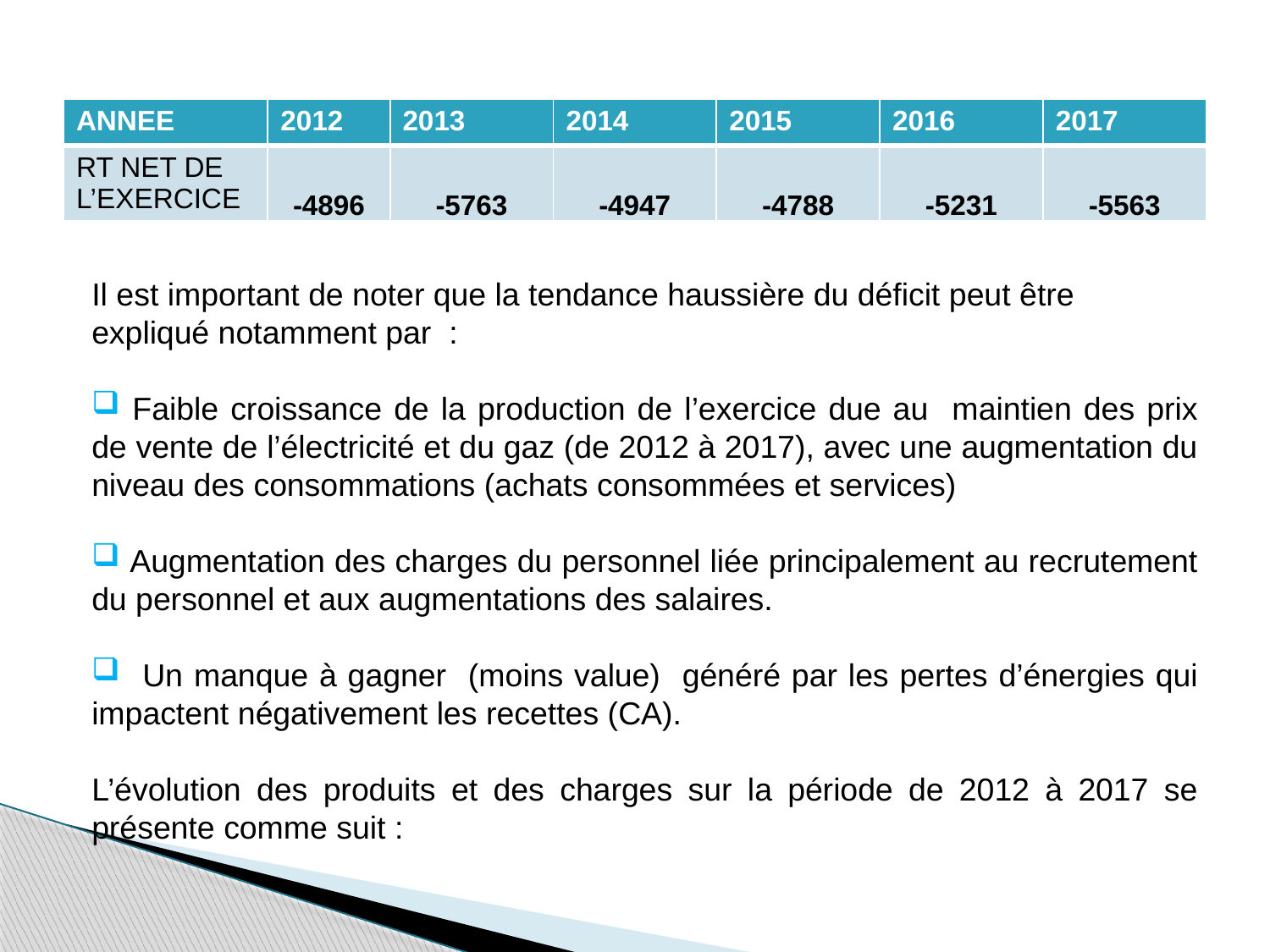

| ANNEE | 2012 | 2013 | 2014 | 2015 | 2016 | 2017 |
| --- | --- | --- | --- | --- | --- | --- |
| RT NET DE L’EXERCICE | -4896 | -5763 | -4947 | -4788 | -5231 | -5563 |
Il est important de noter que la tendance haussière du déficit peut être expliqué notamment par  :

 Faible croissance de la production de l’exercice due au  maintien des prix de vente de l’électricité et du gaz (de 2012 à 2017), avec une augmentation du niveau des consommations (achats consommées et services)

 Augmentation des charges du personnel liée principalement au recrutement du personnel et aux augmentations des salaires.

  Un manque à gagner  (moins value)  généré par les pertes d’énergies qui impactent négativement les recettes (CA).

L’évolution des produits et des charges sur la période de 2012 à 2017 se présente comme suit :